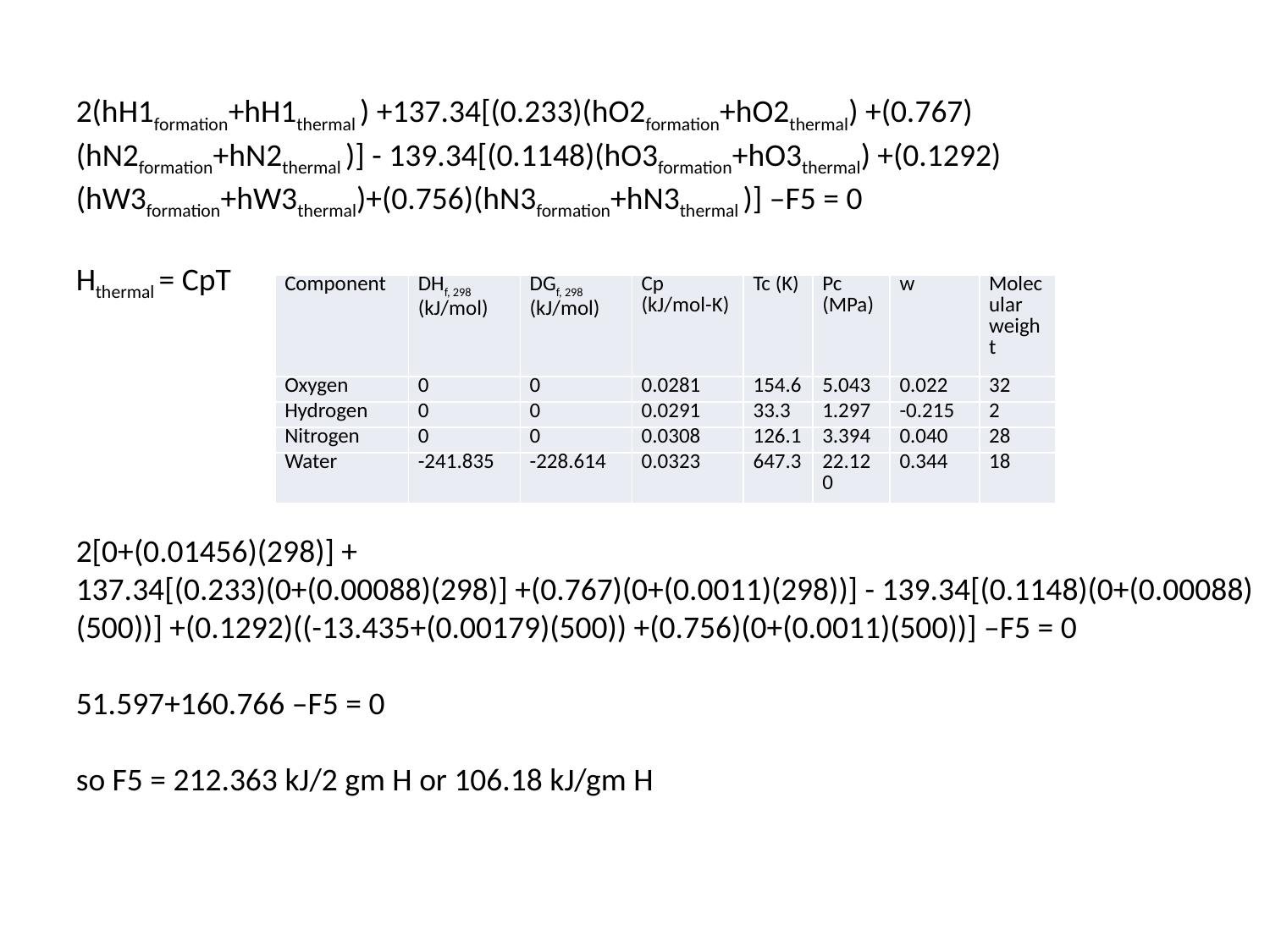

2(hH1formation+hH1thermal ) +137.34[(0.233)(hO2formation+hO2thermal) +(0.767)(hN2formation+hN2thermal )] - 139.34[(0.1148)(hO3formation+hO3thermal) +(0.1292)(hW3formation+hW3thermal)+(0.756)(hN3formation+hN3thermal )] –F5 = 0

Hthermal = CpT

2[0+(0.01456)(298)] +
137.34[(0.233)(0+(0.00088)(298)] +(0.767)(0+(0.0011)(298))] - 139.34[(0.1148)(0+(0.00088)(500))] +(0.1292)((-13.435+(0.00179)(500)) +(0.756)(0+(0.0011)(500))] –F5 = 0

51.597+160.766 –F5 = 0

so F5 = 212.363 kJ/2 gm H or 106.18 kJ/gm H

| Component | DHf, 298 (kJ/mol) | DGf, 298 (kJ/mol) | Cp (kJ/mol-K) | Tc (K) | Pc (MPa) | w | Molecular weight |
| --- | --- | --- | --- | --- | --- | --- | --- |
| Oxygen | 0 | 0 | 0.0281 | 154.6 | 5.043 | 0.022 | 32 |
| Hydrogen | 0 | 0 | 0.0291 | 33.3 | 1.297 | -0.215 | 2 |
| Nitrogen | 0 | 0 | 0.0308 | 126.1 | 3.394 | 0.040 | 28 |
| Water | -241.835 | -228.614 | 0.0323 | 647.3 | 22.120 | 0.344 | 18 |